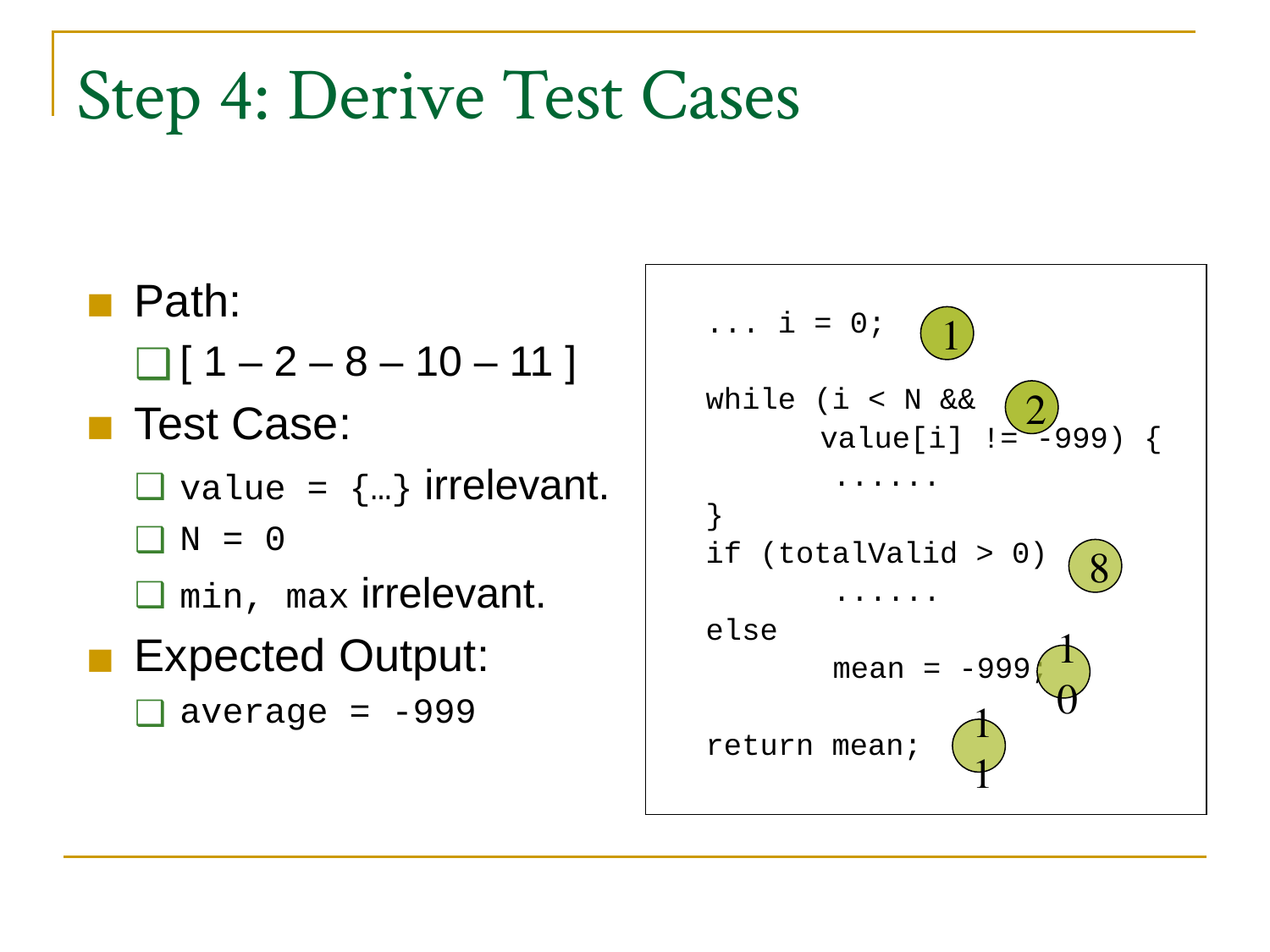

# Step 4: Derive Test Cases
Path:
[ 1 – 2 – 8 – 10 – 11 ]
Test Case:
value = {…} irrelevant.
N = 0
min, max irrelevant.
Expected Output:
average = -999
... i = 0;

	while (i < N &&
         value[i] != -999) {
		......
	}
	if (totalValid > 0)
		......
	else
		mean = -999;

	return mean;
1
2
8
10
11